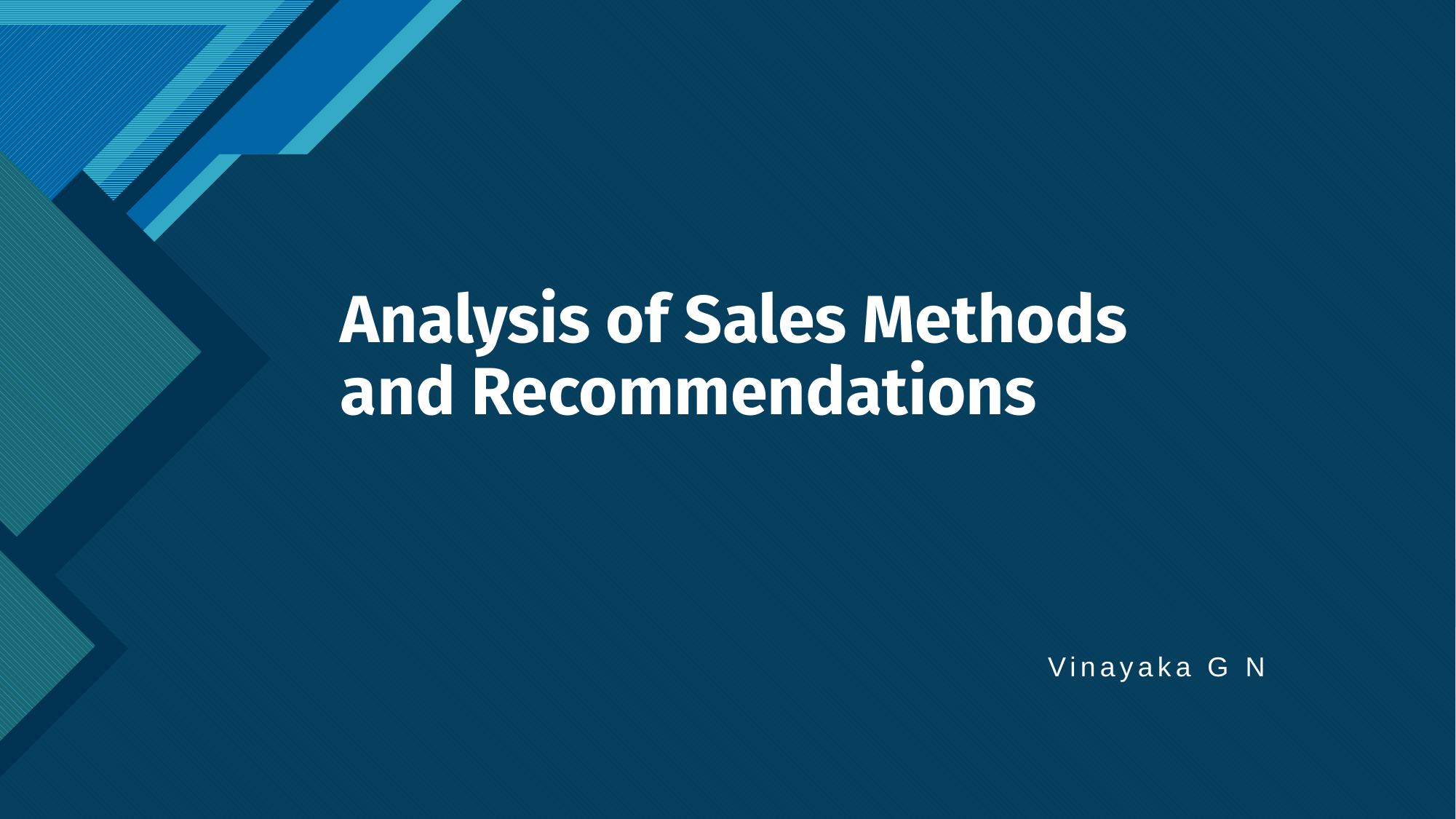

# Analysis of Sales Methods and Recommendations
Vinayaka G N